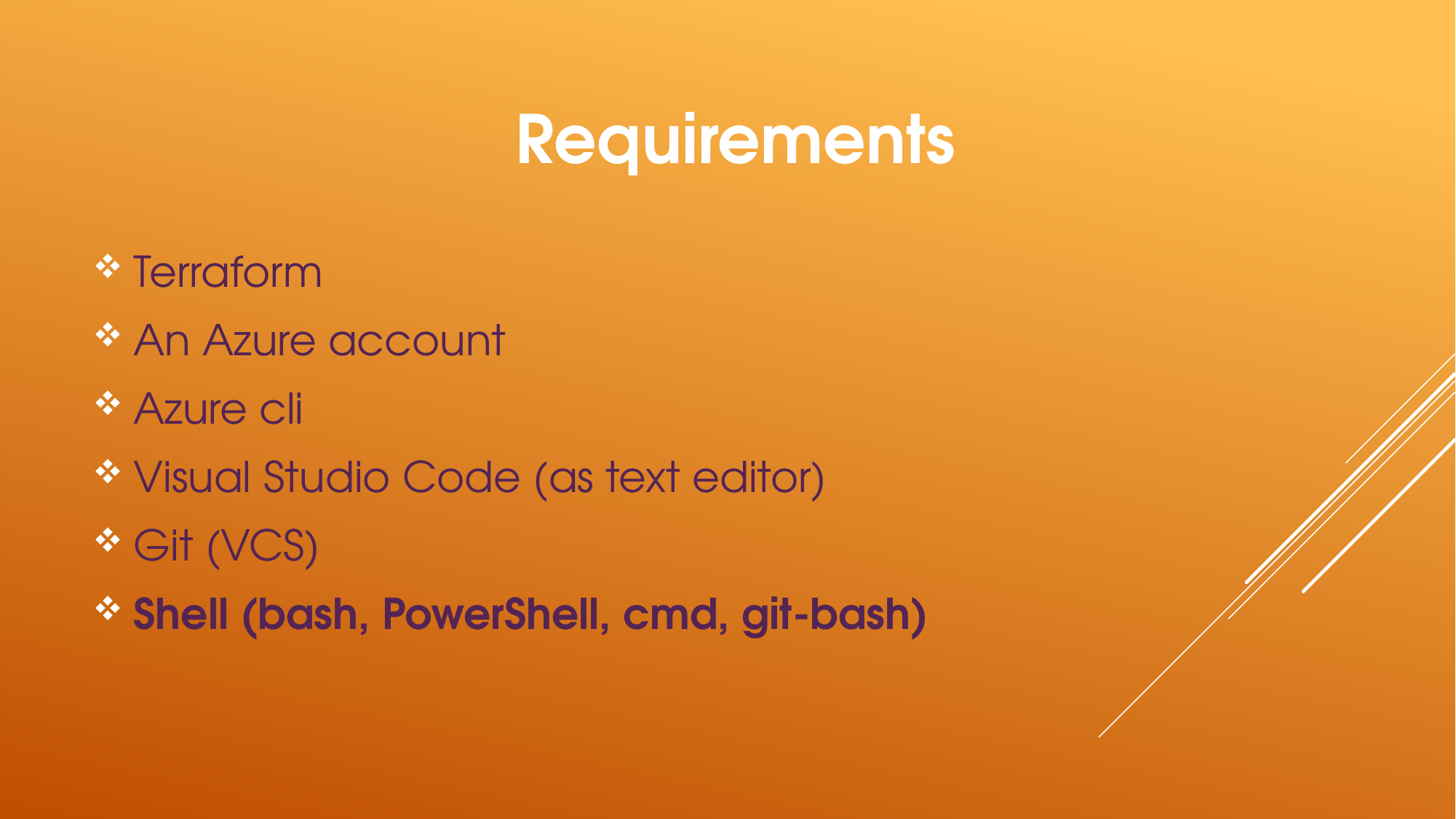

# Requirements
Terraform
An Azure account
Azure cli
Visual Studio Code (as text editor)
Git (VCS)
Shell (bash, PowerShell, cmd, git-bash)